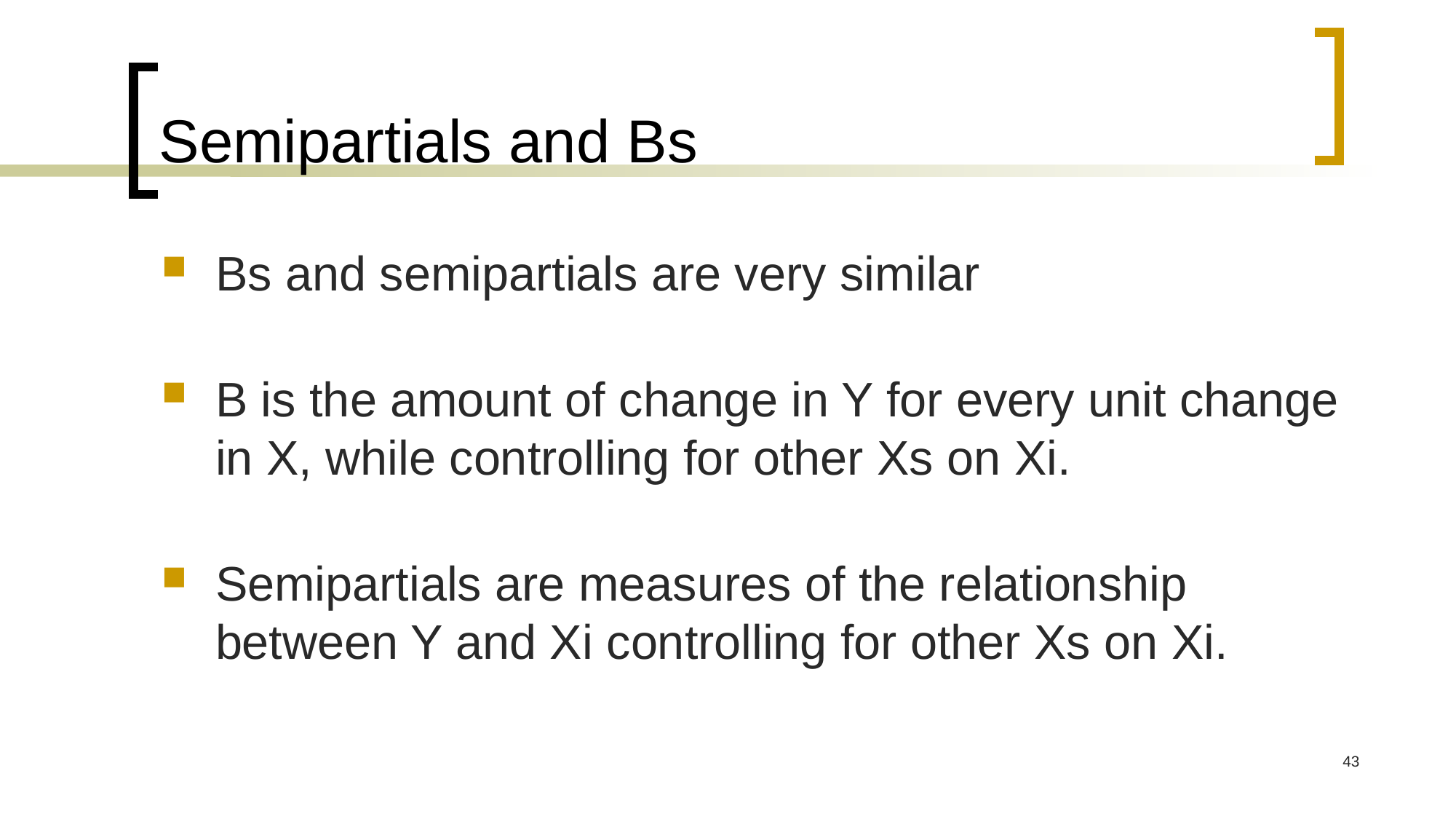

# Semipartials and Bs
Bs and semipartials are very similar
B is the amount of change in Y for every unit change in X, while controlling for other Xs on Xi.
Semipartials are measures of the relationship between Y and Xi controlling for other Xs on Xi.
43